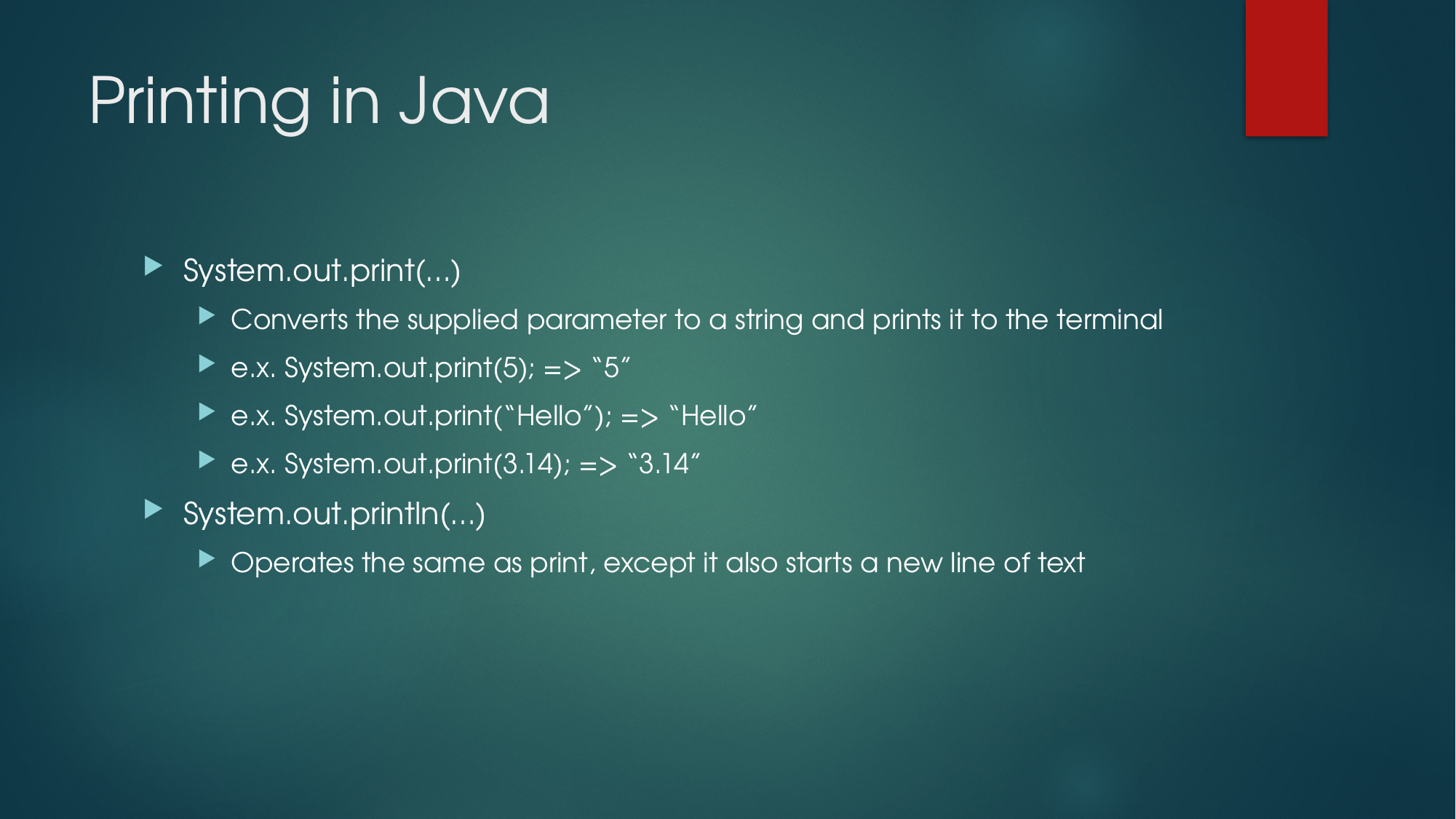

# Printing in Java
System.out.print(…)
Converts the supplied parameter to a string and prints it to the terminal
e.x. System.out.print(5); => “5”
e.x. System.out.print(“Hello”); => “Hello”
e.x. System.out.print(3.14); => “3.14”
System.out.println(…)
Operates the same as print, except it also starts a new line of text